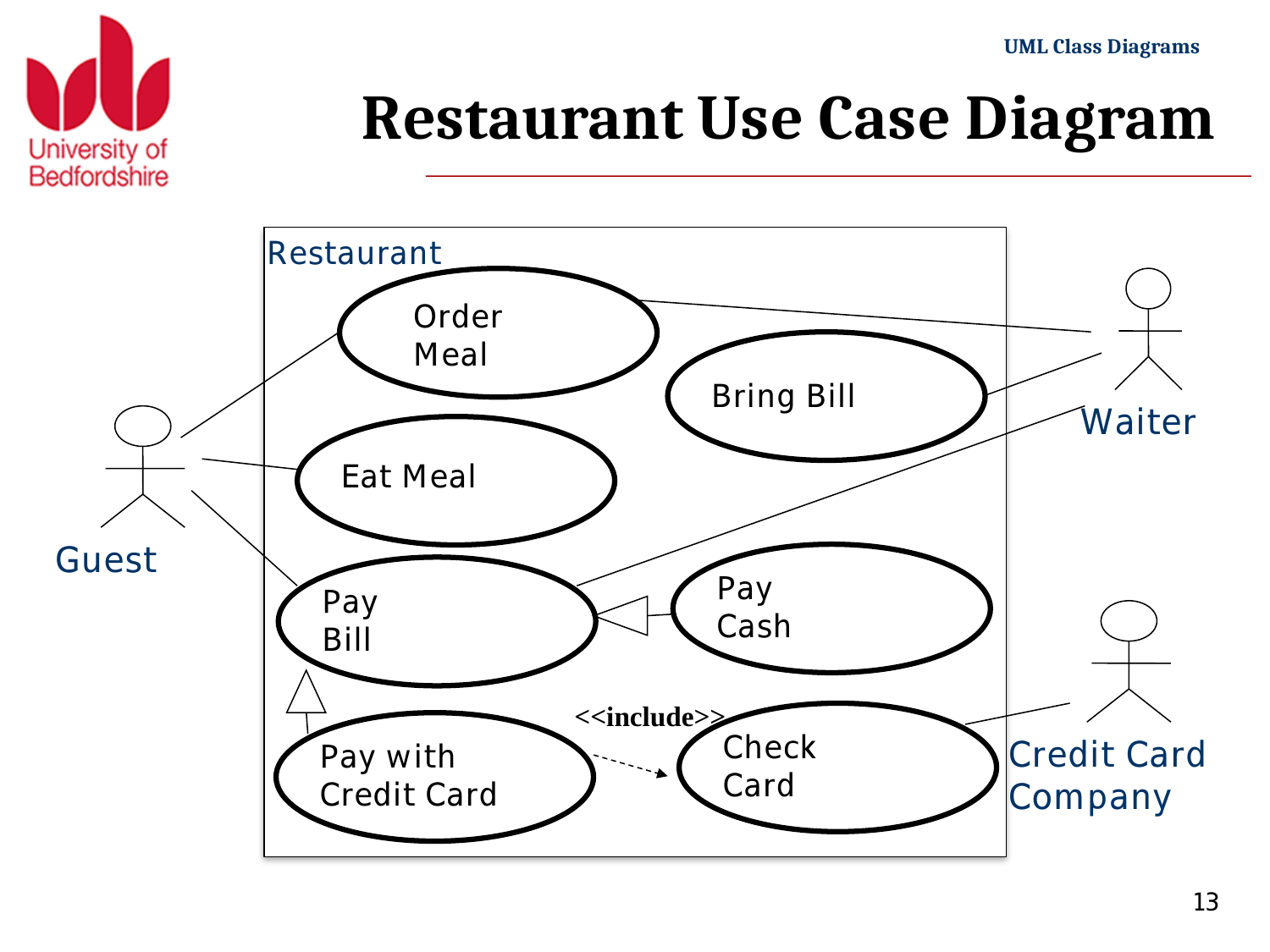

# Restaurant Use Case Diagram
Restaurant
ne

Order
Meal

Waiter

Bring Bill

Guest

Eat Meal

Pay
Cash

Pay
Bill

Credit Card
Company

<<include>>

Check
Card

Pay with
Credit Card